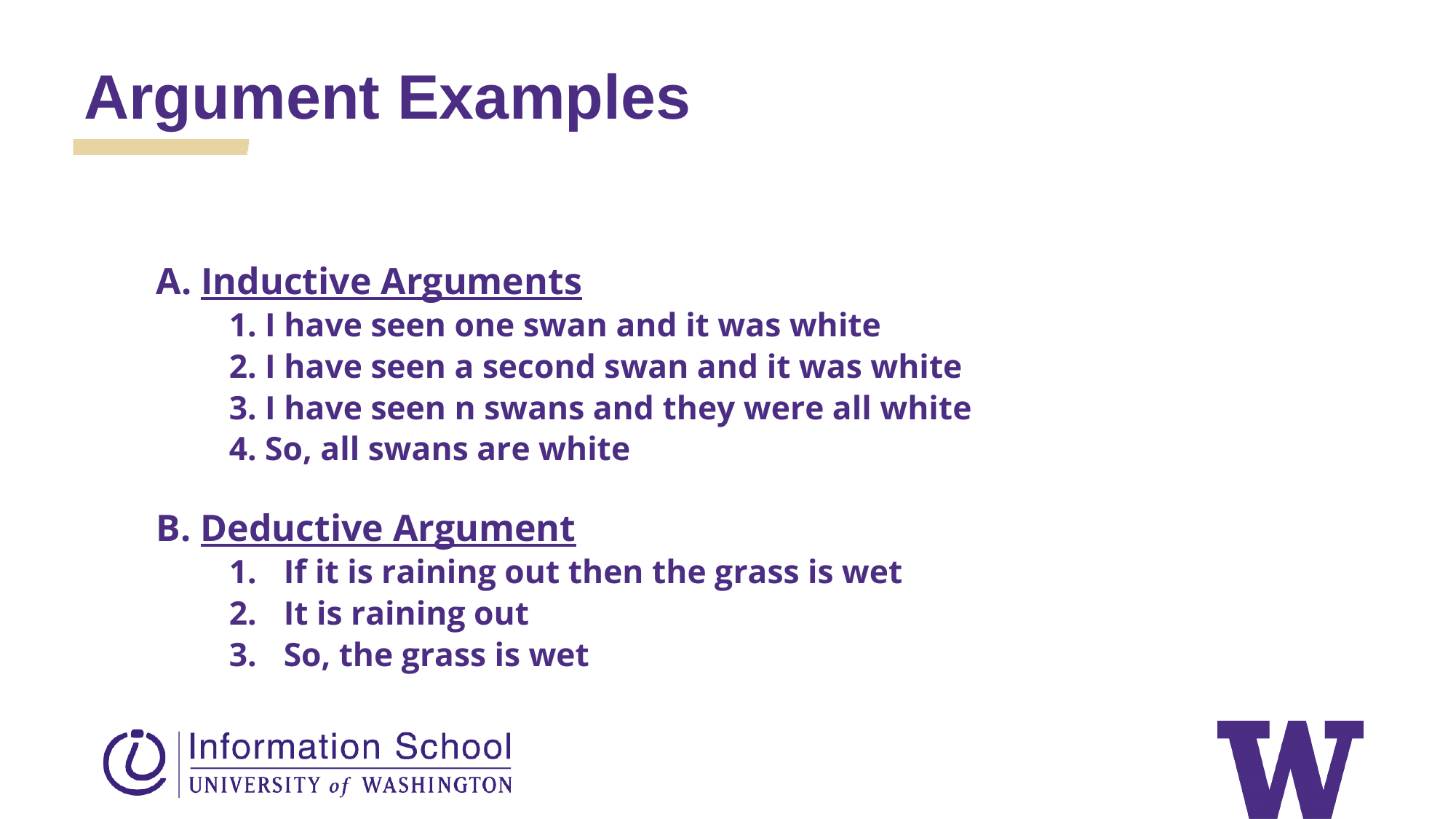

Argument Examples
A. Inductive Arguments
1. I have seen one swan and it was white
2. I have seen a second swan and it was white
3. I have seen n swans and they were all white
4. So, all swans are white
B. Deductive Argument
If it is raining out then the grass is wet
It is raining out
So, the grass is wet